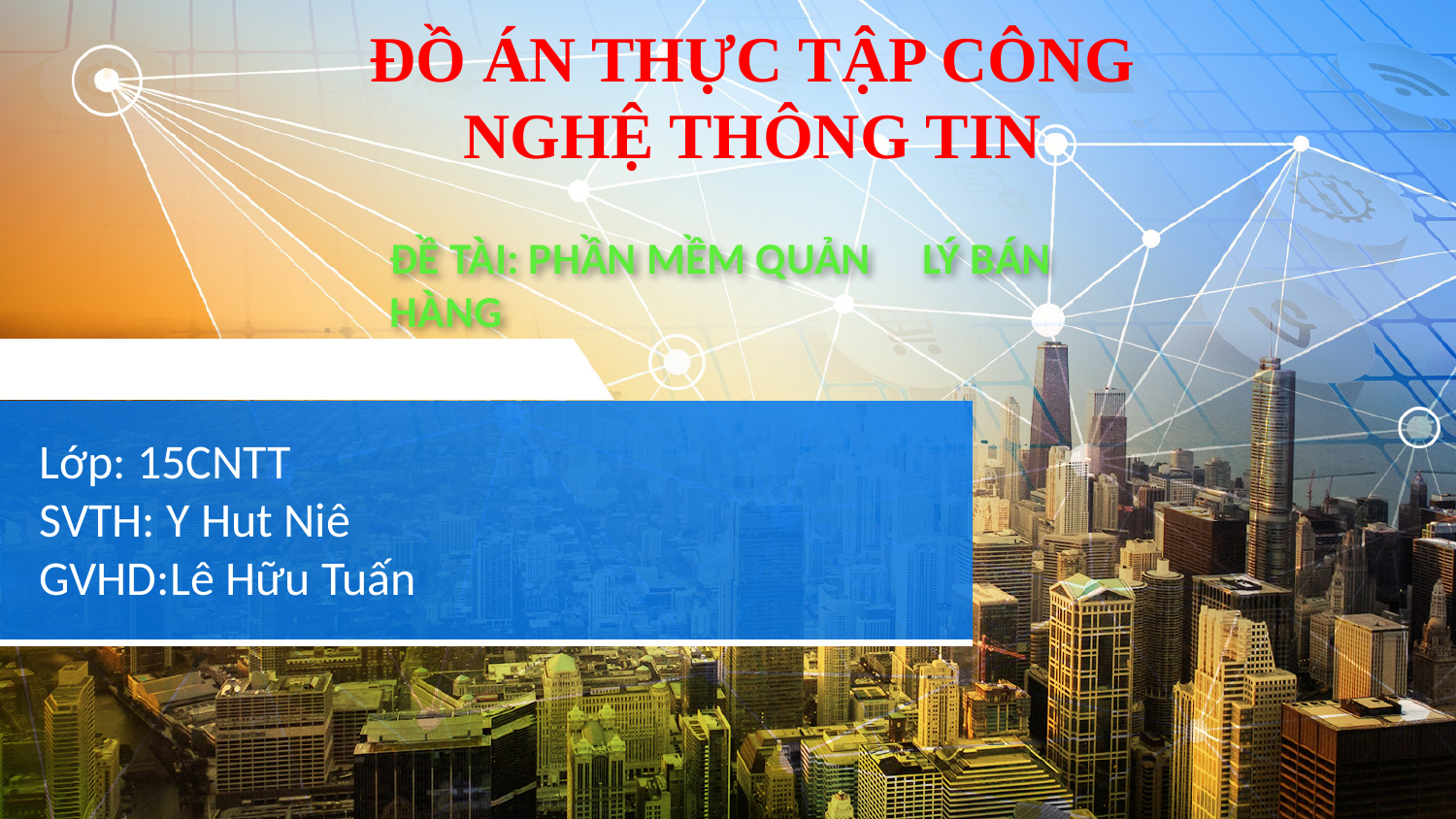

ĐỒ ÁN THỰC TẬP CÔNG NGHỆ THÔNG TIN
# ĐỀ TÀI: PHẦN MỀM QUẢN 		LÝ BÁN HÀNG
Lớp: 15CNTT
SVTH: Y Hut Niê
GVHD:Lê Hữu Tuấn